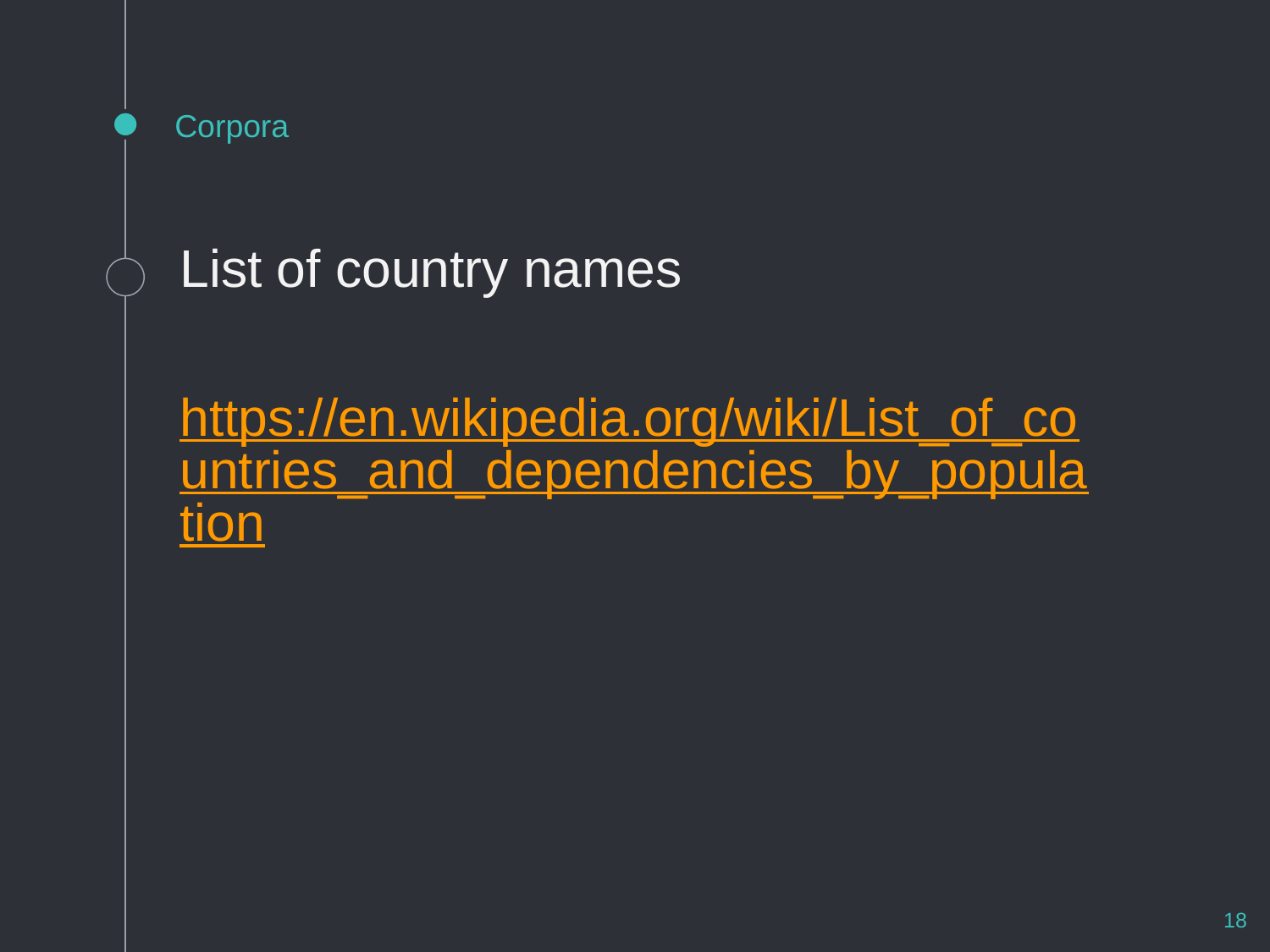

# Corpora
List of country names

https://en.wikipedia.org/wiki/List_of_countries_and_dependencies_by_population

18